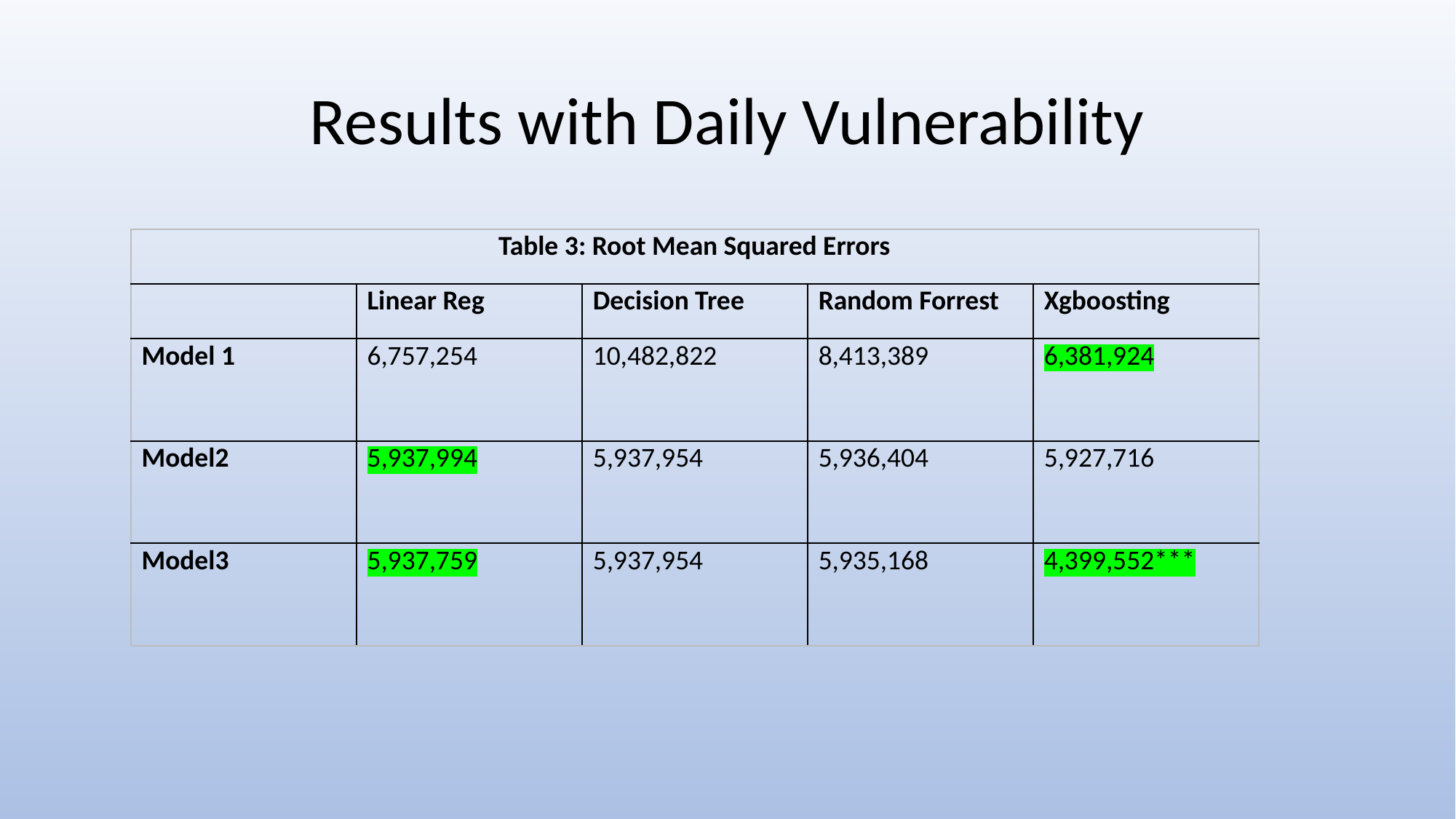

# Results with Daily Vulnerability
| Table 3: Root Mean Squared Errors |  |  |  |  |
| --- | --- | --- | --- | --- |
|  | Linear Reg | Decision Tree | Random Forrest | Xgboosting |
| Model 1 | 6,757,254 | 10,482,822 | 8,413,389 | 6,381,924 |
| Model2 | 5,937,994 | 5,937,954 | 5,936,404 | 5,927,716 |
| Model3 | 5,937,759 | 5,937,954 | 5,935,168 | 4,399,552\*\*\* |